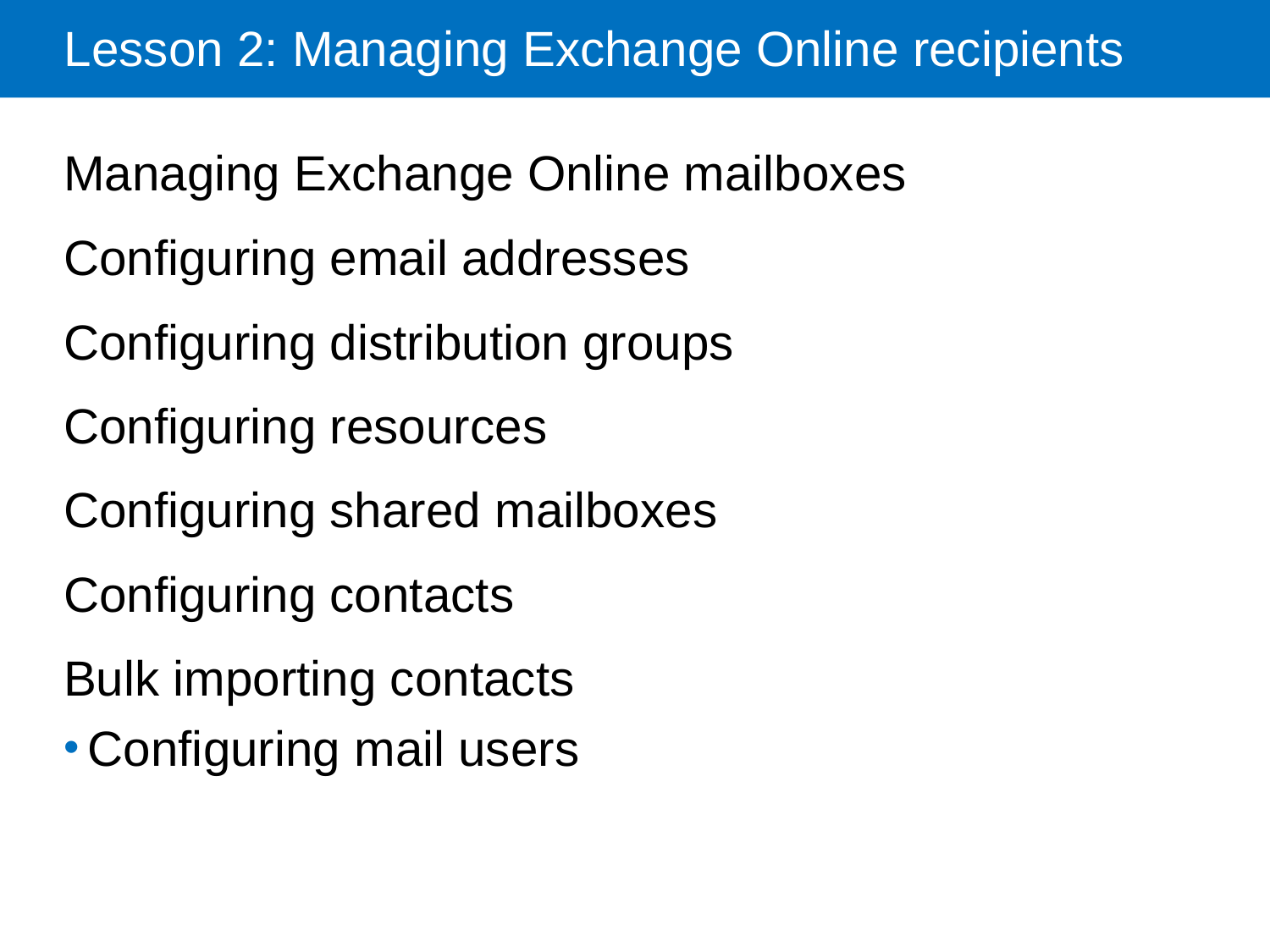

# Lesson 2: Managing Exchange Online recipients
Managing Exchange Online mailboxes
Configuring email addresses
Configuring distribution groups
Configuring resources
Configuring shared mailboxes
Configuring contacts
Bulk importing contacts
Configuring mail users